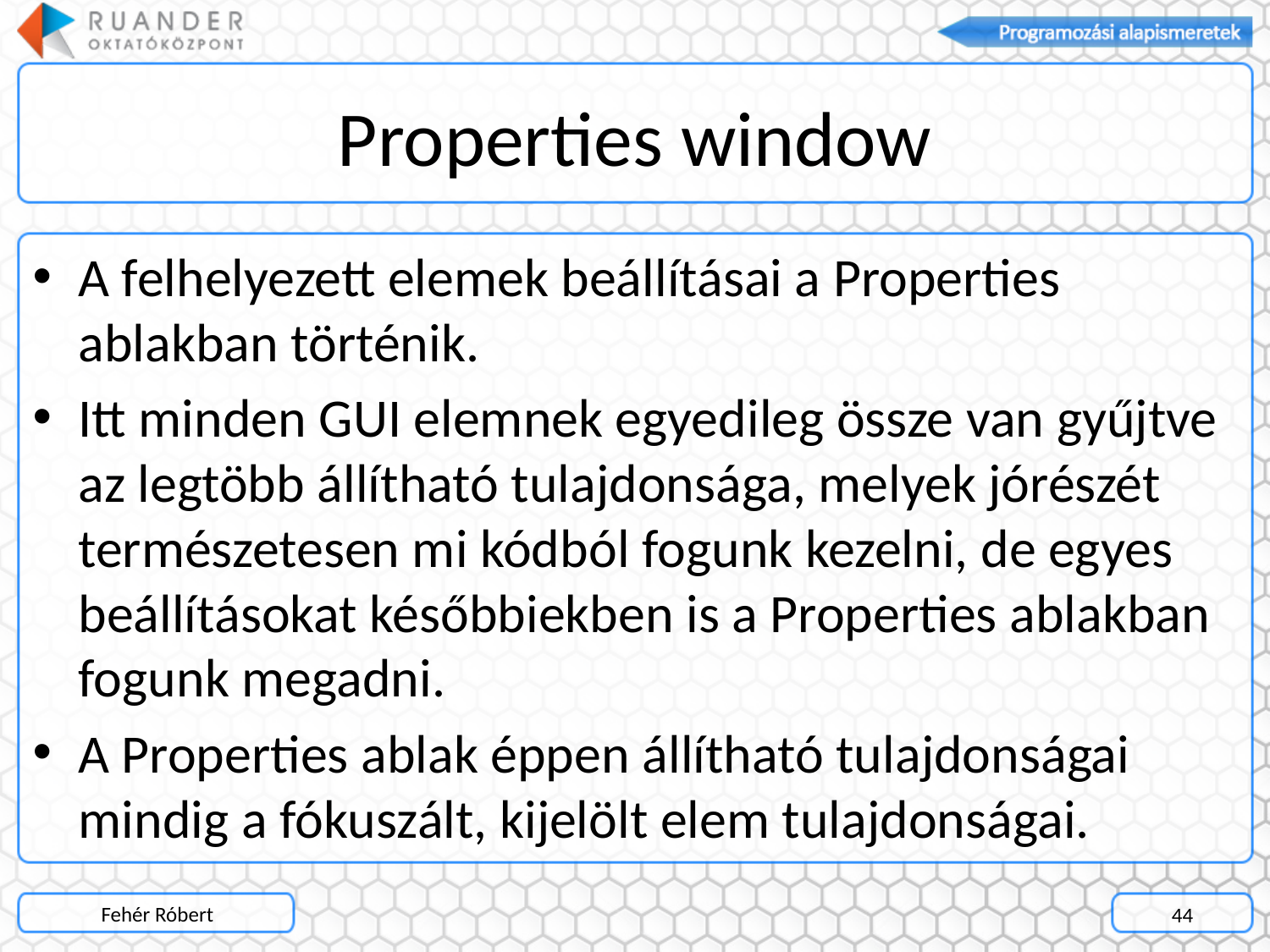

# Properties window
A felhelyezett elemek beállításai a Properties ablakban történik.
Itt minden GUI elemnek egyedileg össze van gyűjtve az legtöbb állítható tulajdonsága, melyek jórészét természetesen mi kódból fogunk kezelni, de egyes beállításokat későbbiekben is a Properties ablakban fogunk megadni.
A Properties ablak éppen állítható tulajdonságai mindig a fókuszált, kijelölt elem tulajdonságai.
Fehér Róbert
44